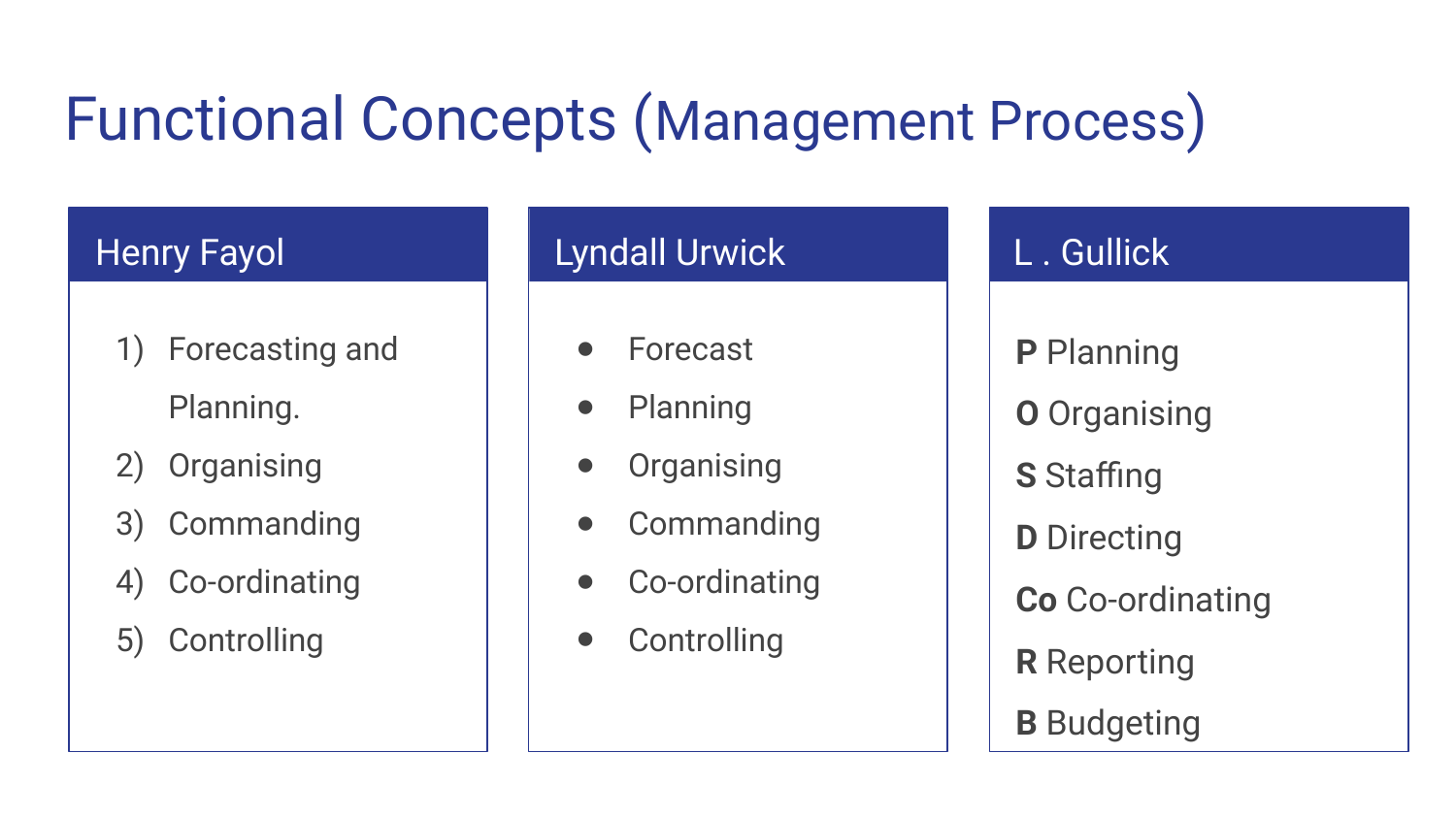

# Functional Concepts (Management Process)

Henry Fayol

Lyndall Urwick

L . Gullick

Forecasting and Planning.
Organising
Commanding
Co-ordinating
Controlling

Forecast
Planning
Organising
Commanding
Co-ordinating
Controlling

P Planning
O Organising
S Staffing
D Directing
Co Co-ordinating
R Reporting
B Budgeting